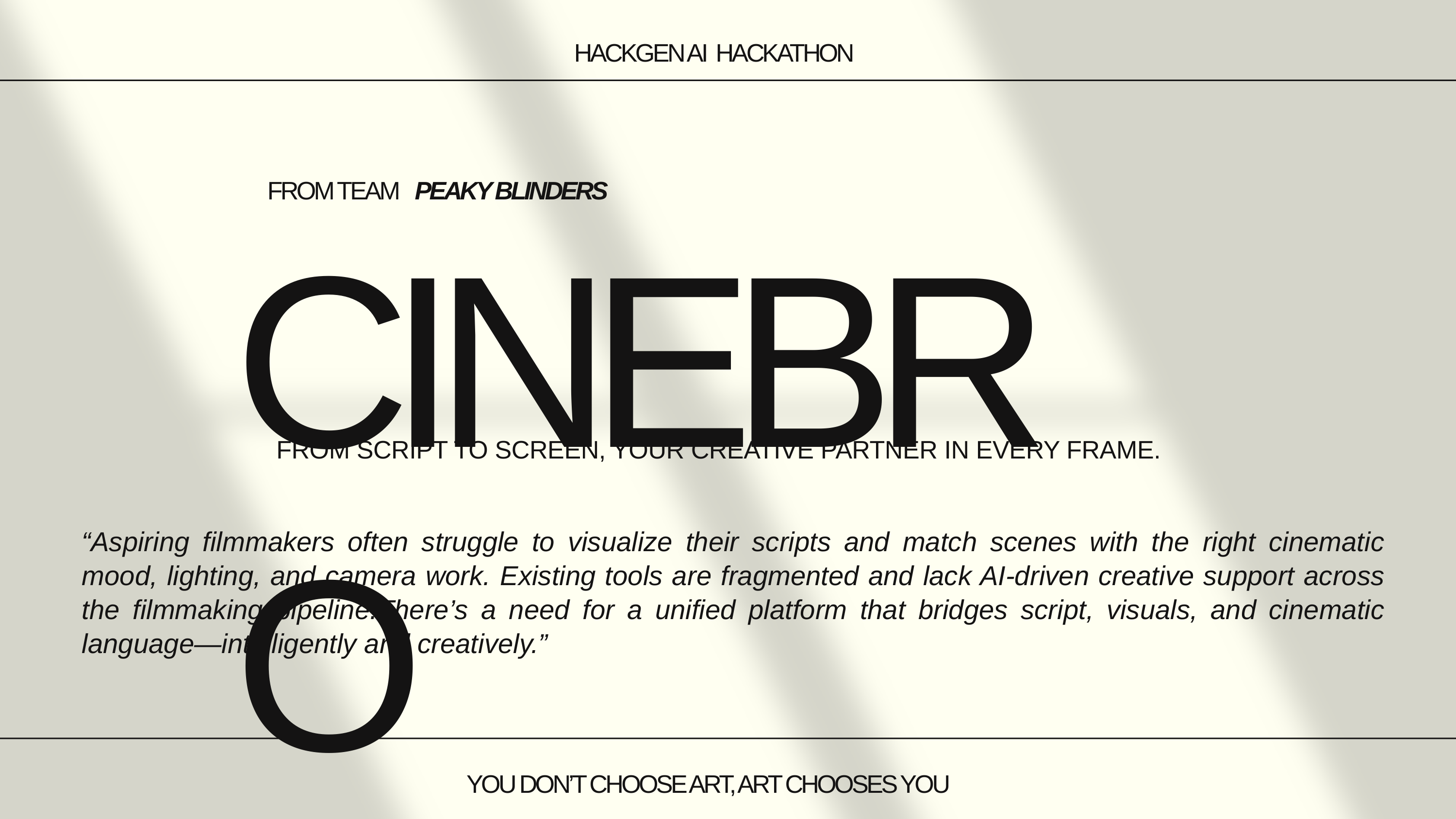

HACKGEN AI  HACKATHON

FROM TEAM   PEAKY BLINDERS
CINEBRO
 FROM SCRIPT TO SCREEN, YOUR CREATIVE PARTNER IN EVERY FRAME.
“Aspiring filmmakers often struggle to visualize their scripts and match scenes with the right cinematic mood, lighting, and camera work. Existing tools are fragmented and lack AI-driven creative support across the filmmaking pipeline.There’s a need for a unified platform that bridges script, visuals, and cinematic language—intelligently and creatively.”

YOU DON’T CHOOSE ART, ART CHOOSES YOU